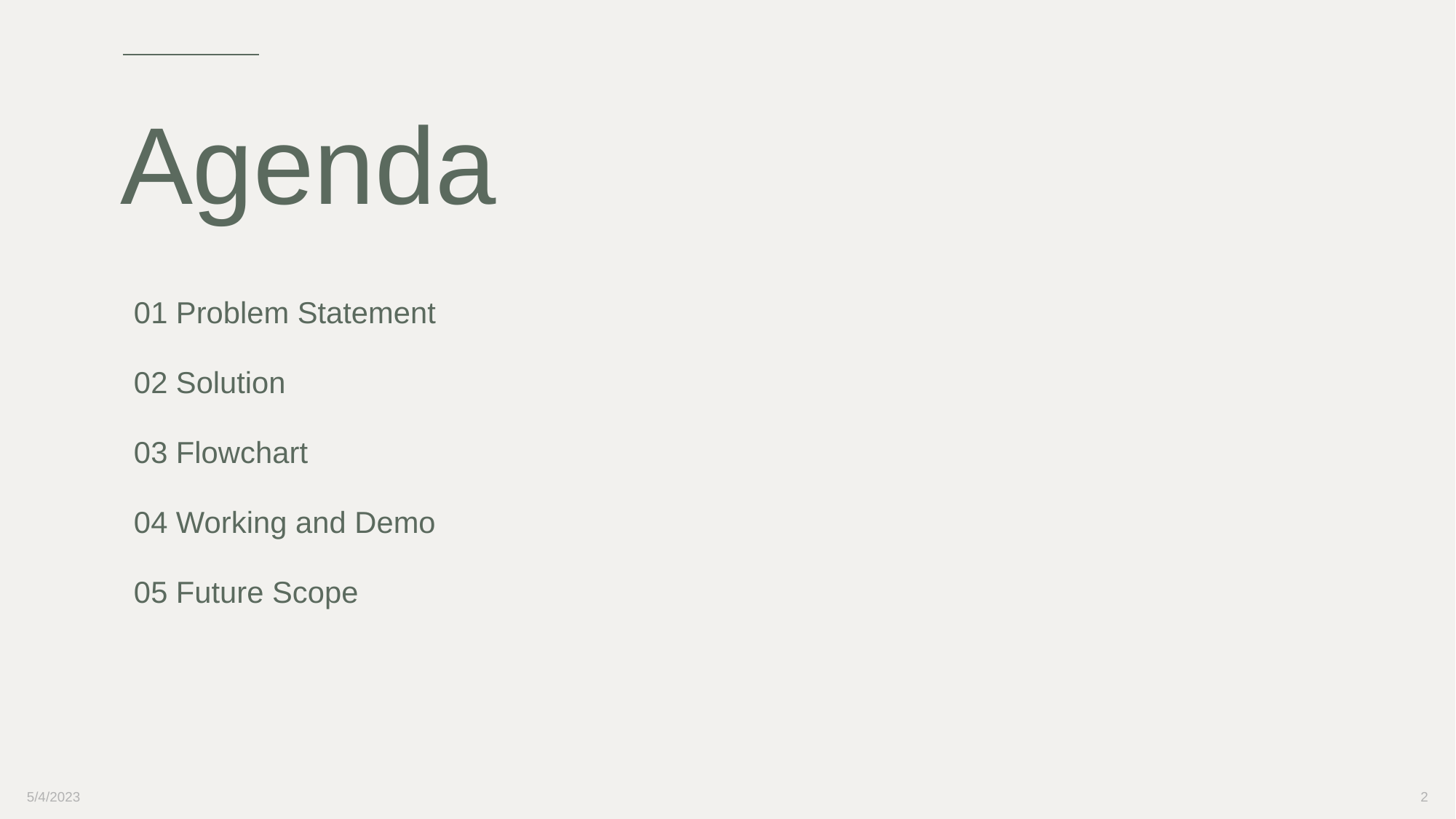

# Agenda
01 Problem Statement
02 Solution
03 Flowchart
04 Working and Demo
05 Future Scope

5/4/2023
2